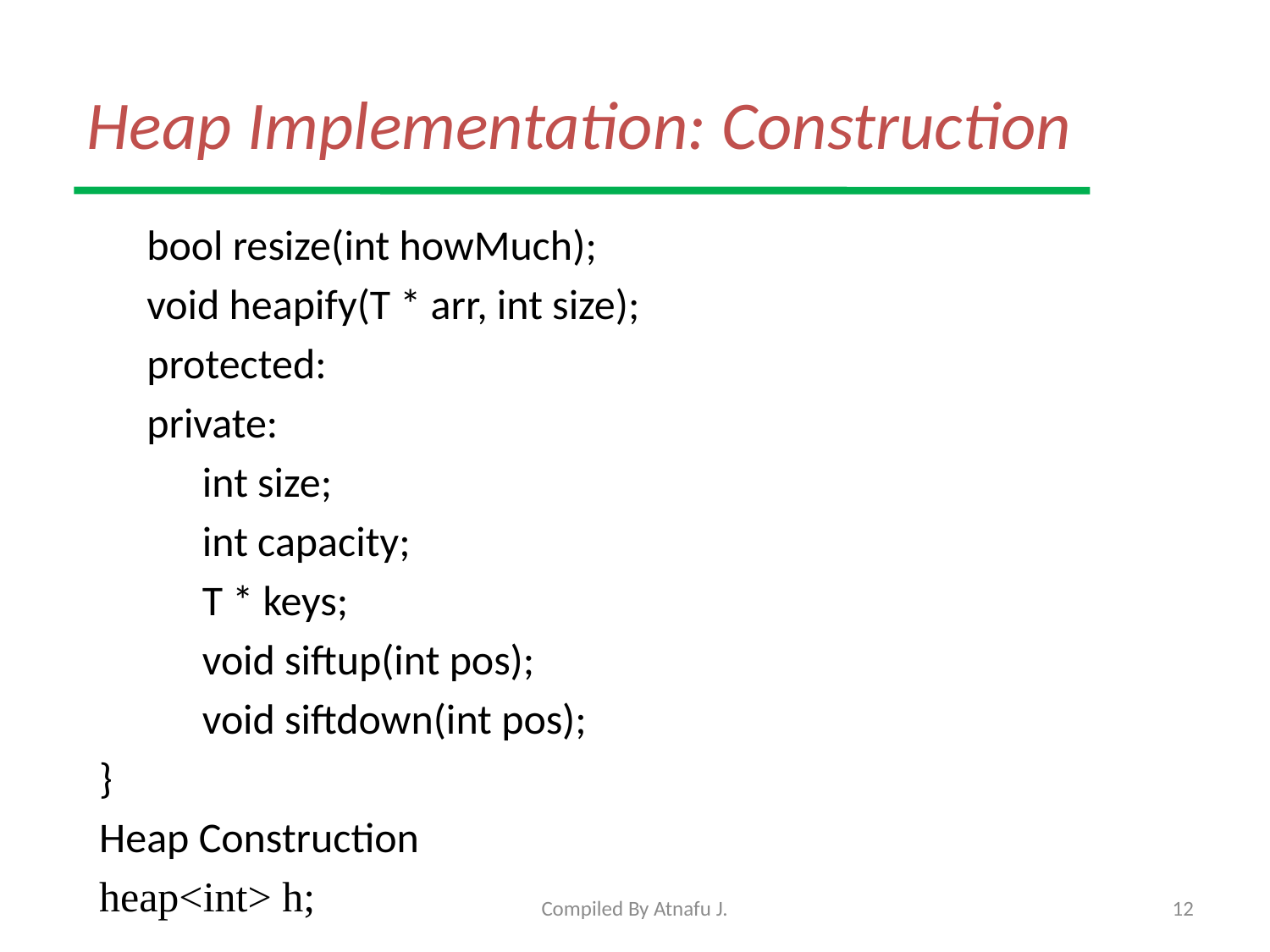

# Heap Implementation: Construction
	bool resize(int howMuch);
	void heapify(T * arr, int size);
	protected:
	private:
	int size;
	int capacity;
	T * keys;
	void siftup(int pos);
	void siftdown(int pos);
}
Heap Construction
heap<int> h;

Compiled By Atnafu J.
12